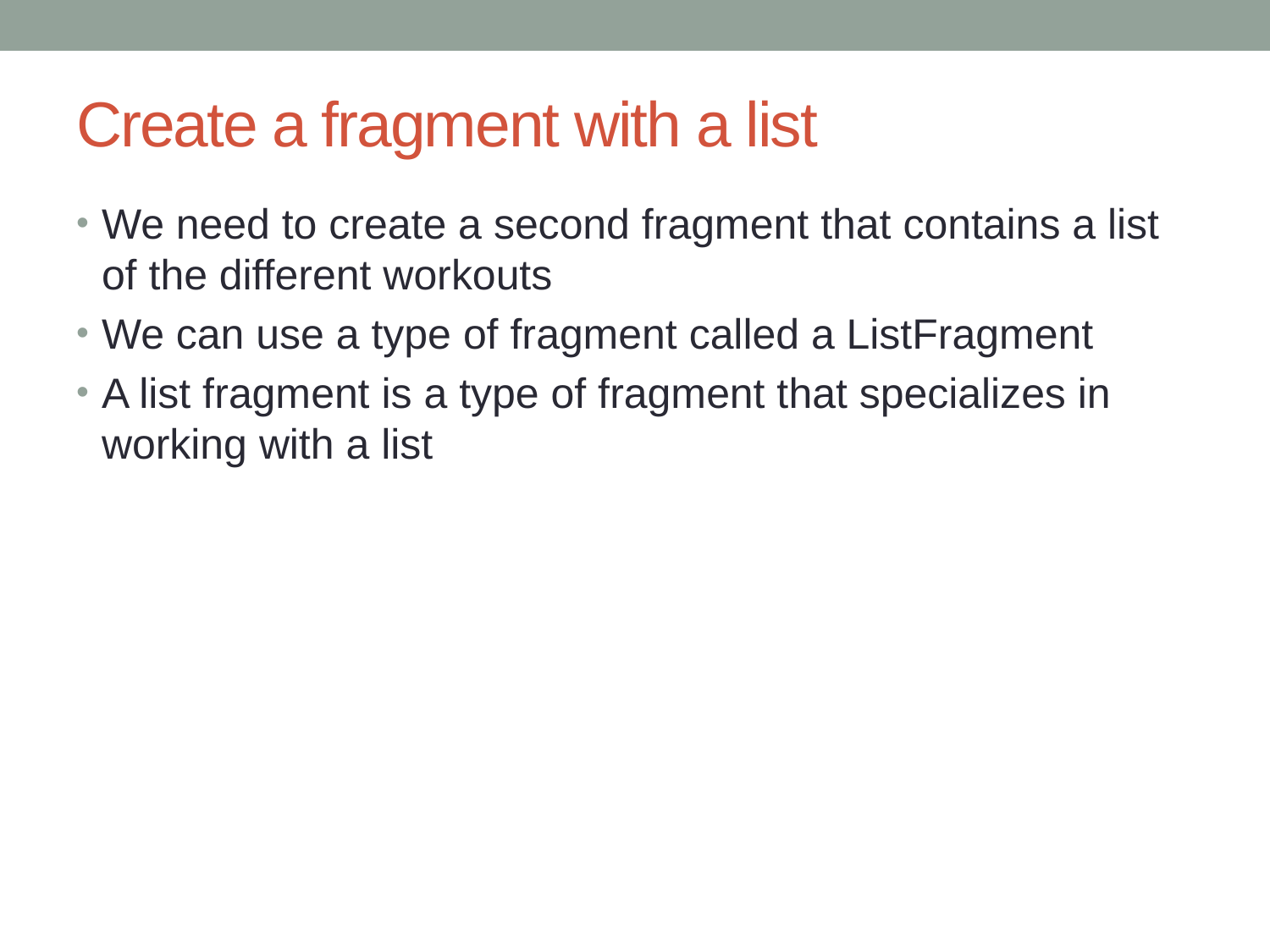

# Create a fragment with a list
We need to create a second fragment that contains a list of the different workouts
We can use a type of fragment called a ListFragment
A list fragment is a type of fragment that specializes in working with a list